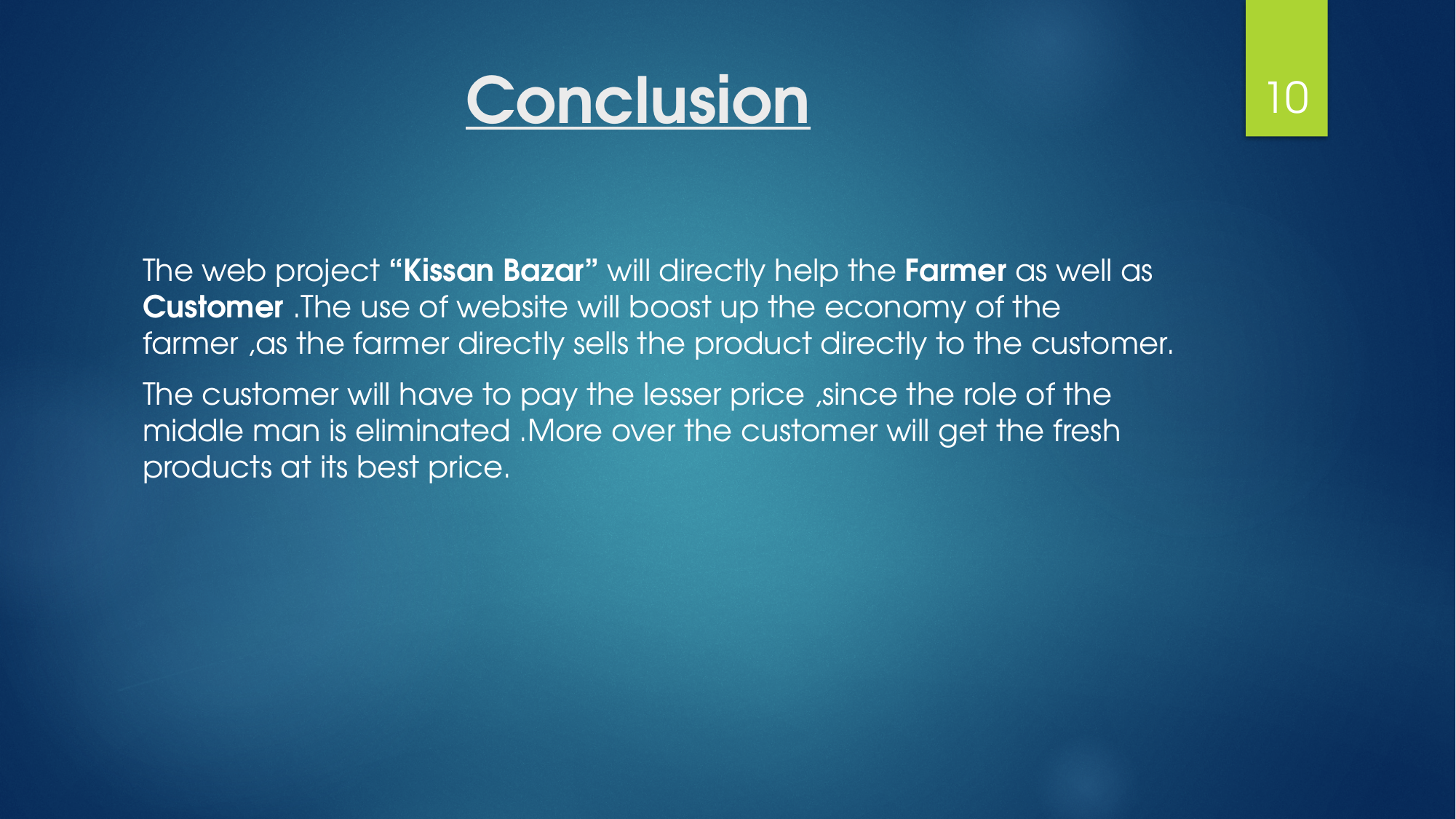

10
# Conclusion
The web project “Kissan Bazar” will directly help the Farmer as well as Customer .The use of website will boost up the economy of the farmer ,as the farmer directly sells the product directly to the customer.
The customer will have to pay the lesser price ,since the role of the middle man is eliminated .More over the customer will get the fresh products at its best price.